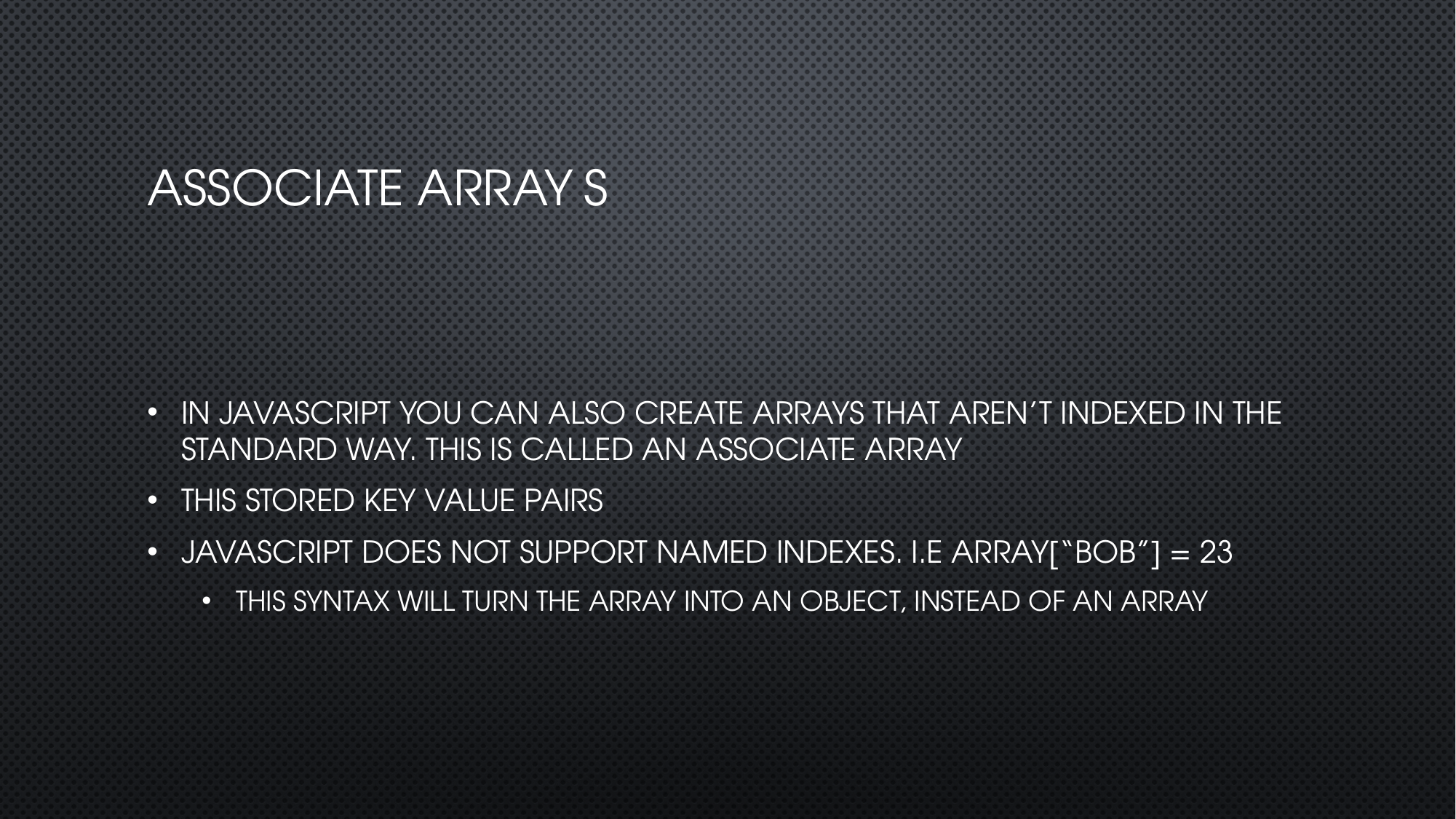

# Associate Array	s
In JavaScript you can also create arrays that aren’t indexed in the standard way. This is called an associate array
This stored key value pairs
JavaScript does NOT support named indexes. I.E array[“bob”] = 23
This syntax will turn the array into an object, instead of an array